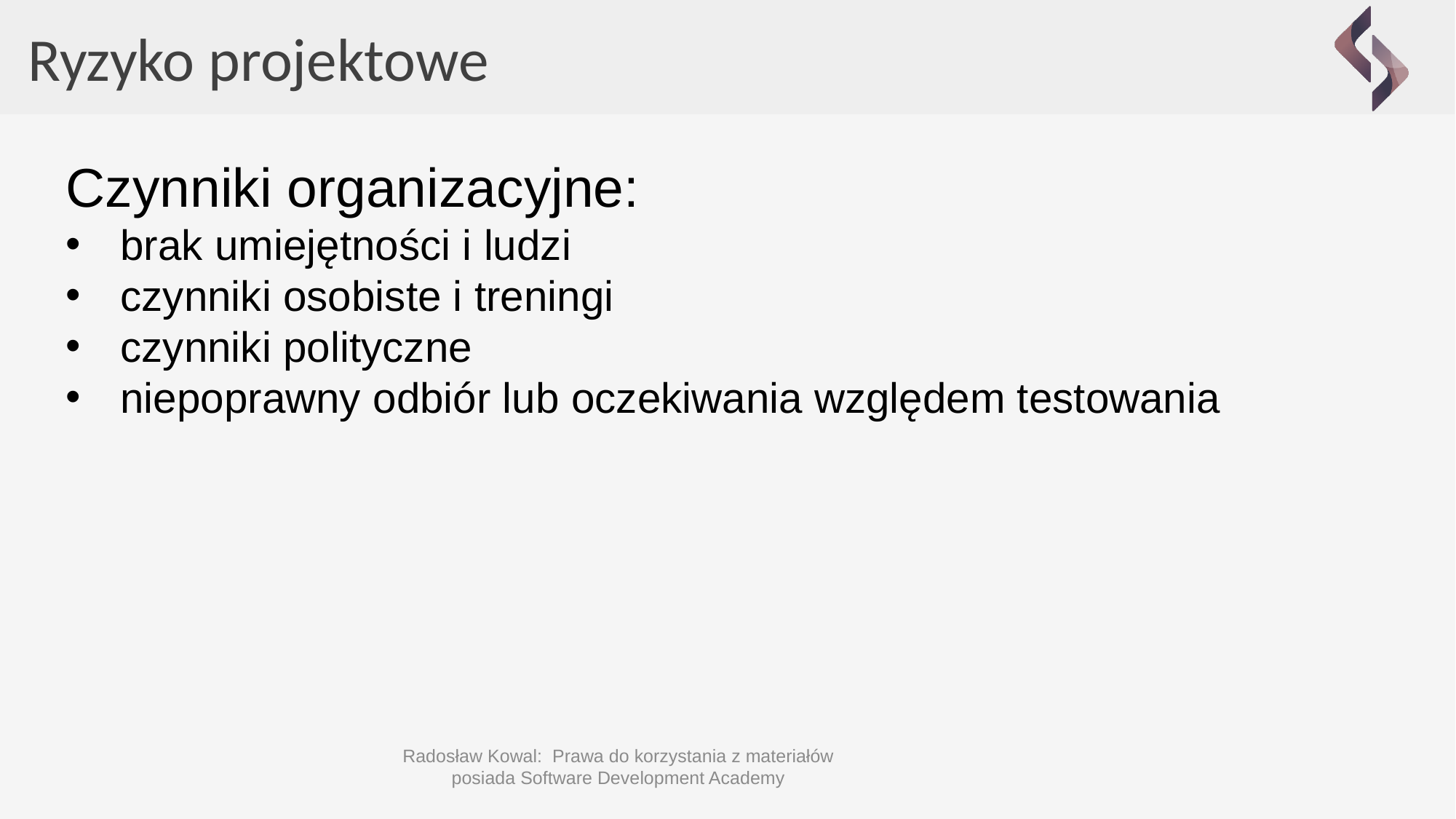

Ryzyko projektowe
Czynniki organizacyjne:
brak umiejętności i ludzi
czynniki osobiste i treningi
czynniki polityczne
niepoprawny odbiór lub oczekiwania względem testowania

Radosław Kowal:  Prawa do korzystania z materiałów posiada Software Development Academy